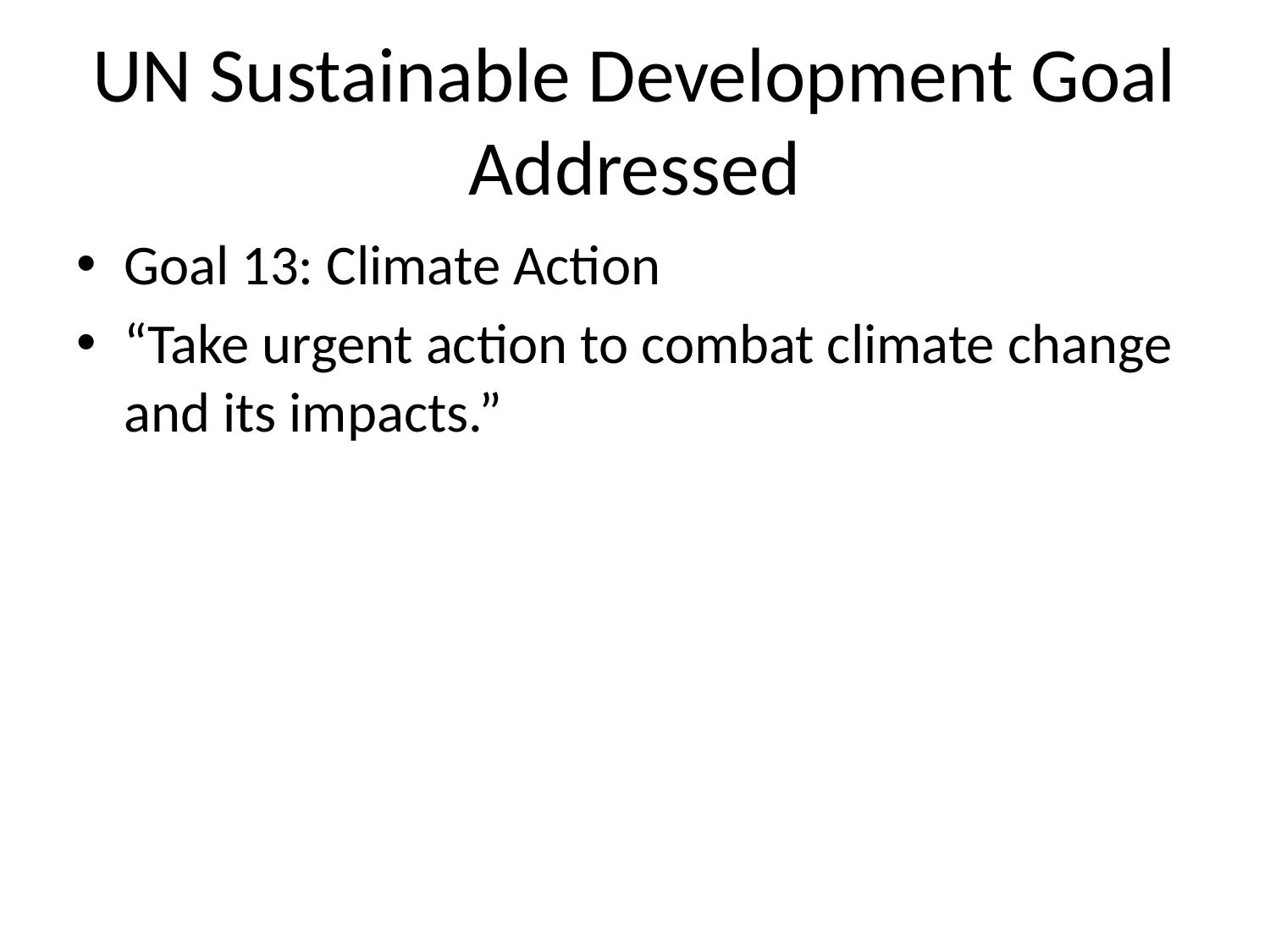

# UN Sustainable Development Goal Addressed
Goal 13: Climate Action
“Take urgent action to combat climate change and its impacts.”